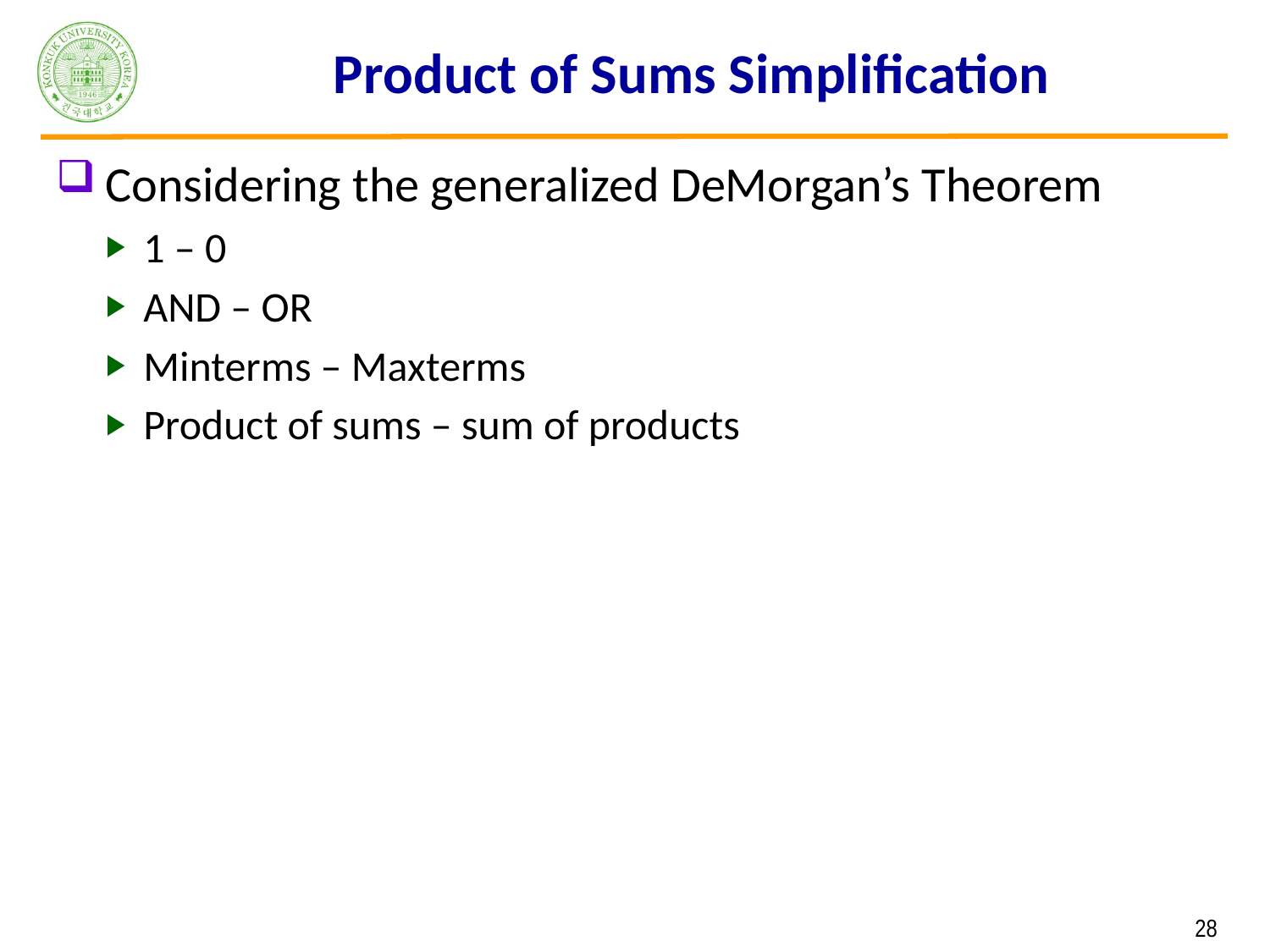

# Product of Sums Simplification
Considering the generalized DeMorgan’s Theorem
1 – 0
AND – OR
Minterms – Maxterms
Product of sums – sum of products

 28